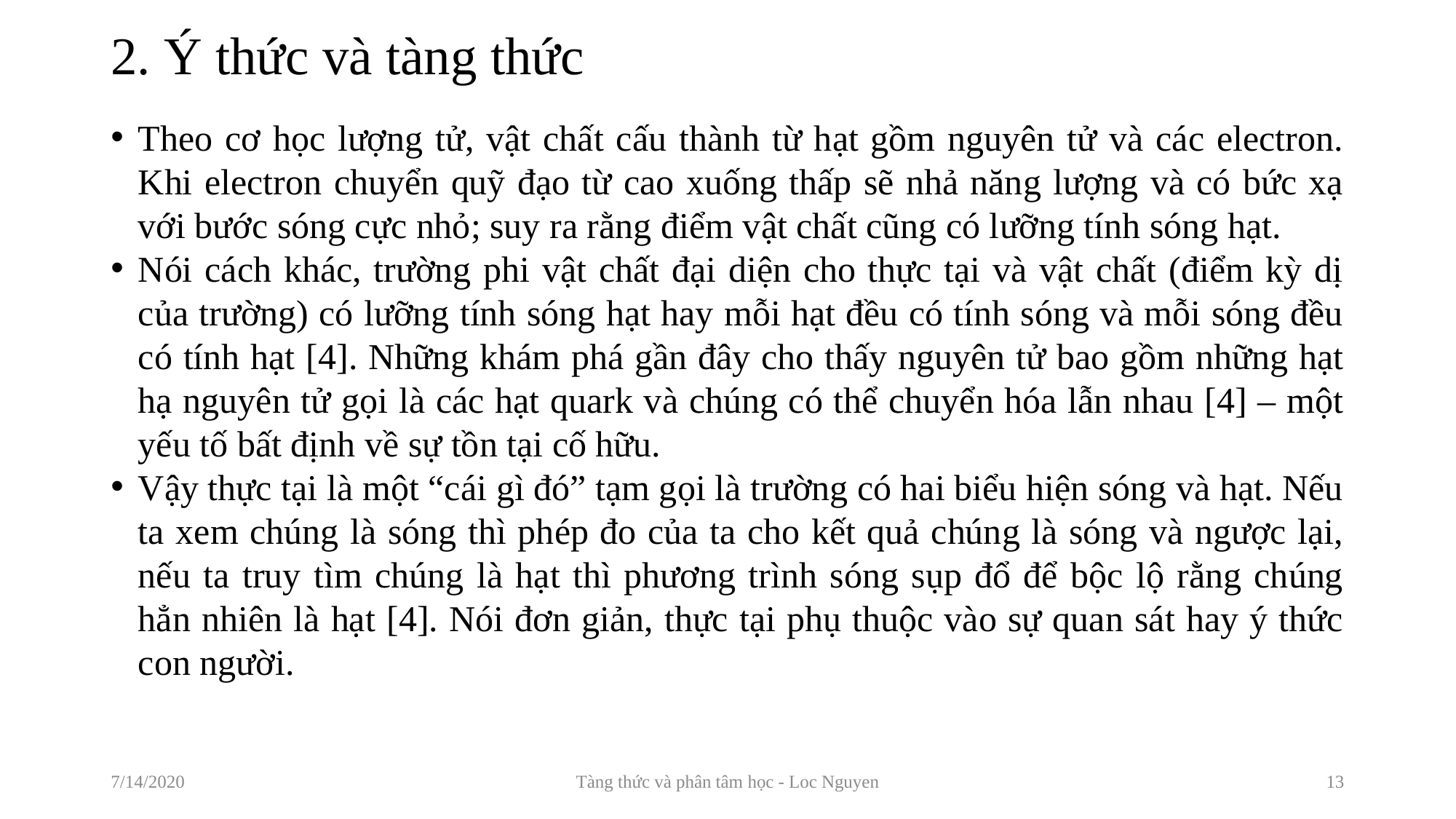

# 2. Ý thức và tàng thức
Theo cơ học lượng tử, vật chất cấu thành từ hạt gồm nguyên tử và các electron. Khi electron chuyển quỹ đạo từ cao xuống thấp sẽ nhả năng lượng và có bức xạ với bước sóng cực nhỏ; suy ra rằng điểm vật chất cũng có lưỡng tính sóng hạt.
Nói cách khác, trường phi vật chất đại diện cho thực tại và vật chất (điểm kỳ dị của trường) có lưỡng tính sóng hạt hay mỗi hạt đều có tính sóng và mỗi sóng đều có tính hạt [4]. Những khám phá gần đây cho thấy nguyên tử bao gồm những hạt hạ nguyên tử gọi là các hạt quark và chúng có thể chuyển hóa lẫn nhau [4] – một yếu tố bất định về sự tồn tại cố hữu.
Vậy thực tại là một “cái gì đó” tạm gọi là trường có hai biểu hiện sóng và hạt. Nếu ta xem chúng là sóng thì phép đo của ta cho kết quả chúng là sóng và ngược lại, nếu ta truy tìm chúng là hạt thì phương trình sóng sụp đổ để bộc lộ rằng chúng hẳn nhiên là hạt [4]. Nói đơn giản, thực tại phụ thuộc vào sự quan sát hay ý thức con người.

7/14/2020
Tàng thức và phân tâm học - Loc Nguyen
13